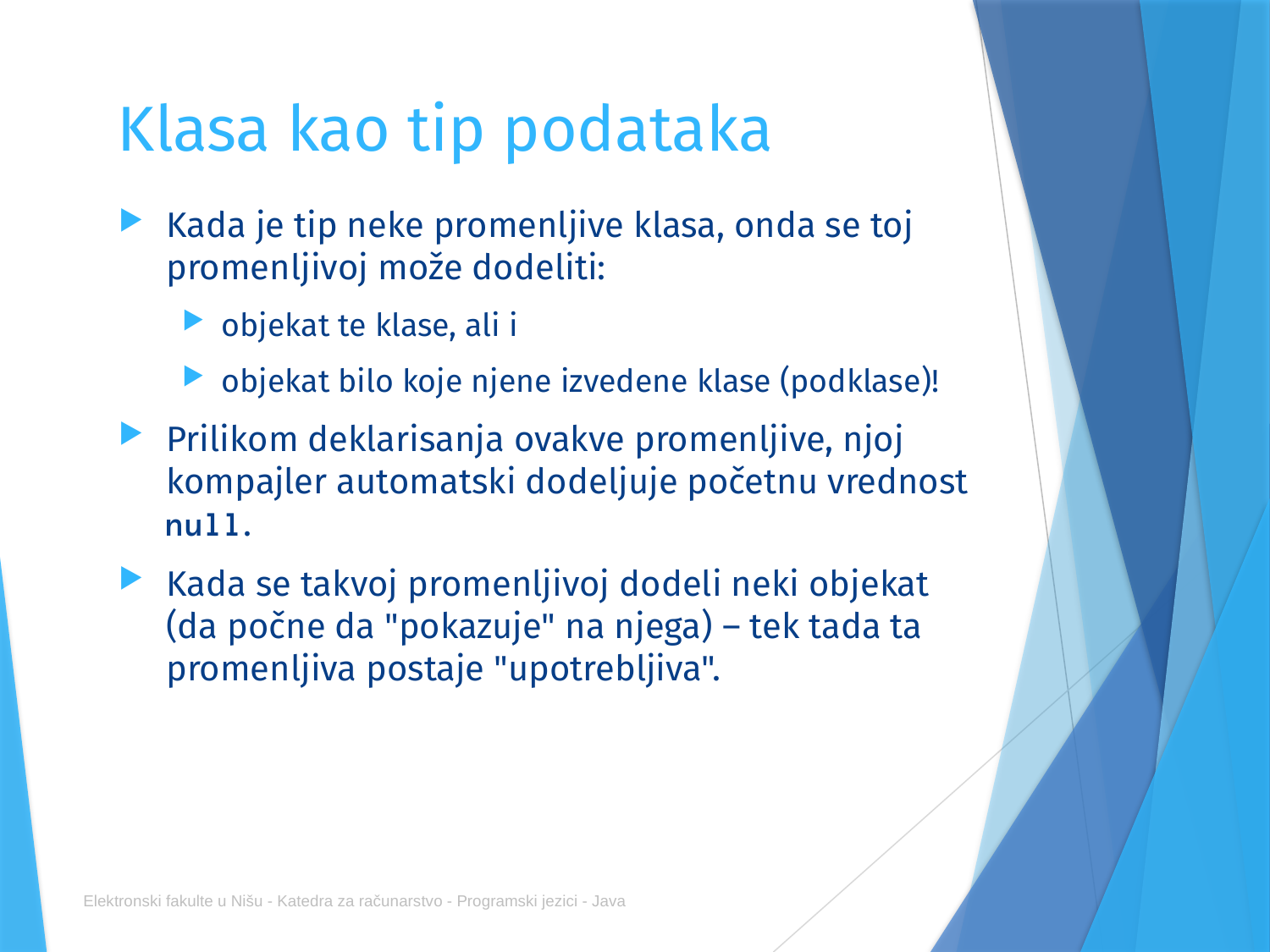

# Klasa kao tip podataka
Kada je tip neke promenljive klasa, onda se toj promenljivoj može dodeliti:
objekat te klase, ali i
objekat bilo koje njene izvedene klase (podklase)!
Prilikom deklarisanja ovakve promenljive, njoj kompajler automatski dodeljuje početnu vrednost null.
Kada se takvoj promenljivoj dodeli neki objekat (da počne da "pokazuje" na njega) – tek tada ta promenljiva postaje "upotrebljiva".
Elektronski fakulte u Nišu - Katedra za računarstvo - Programski jezici - Java